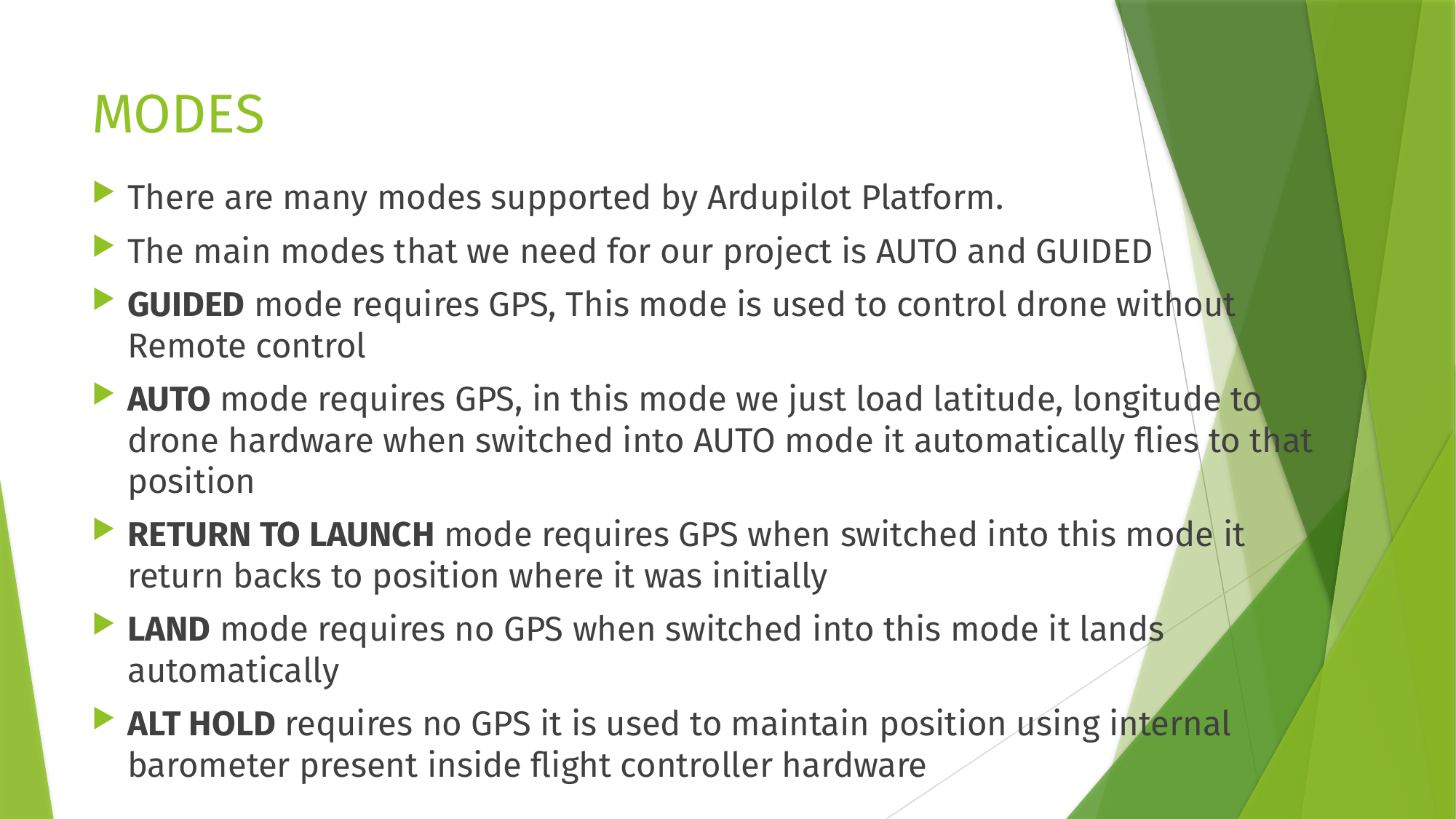

# MODES
There are many modes supported by Ardupilot Platform.
The main modes that we need for our project is AUTO and GUIDED
GUIDED mode requires GPS, This mode is used to control drone without Remote control
AUTO mode requires GPS, in this mode we just load latitude, longitude to drone hardware when switched into AUTO mode it automatically flies to that position
RETURN TO LAUNCH mode requires GPS when switched into this mode it return backs to position where it was initially
LAND mode requires no GPS when switched into this mode it lands automatically
ALT HOLD requires no GPS it is used to maintain position using internal barometer present inside flight controller hardware